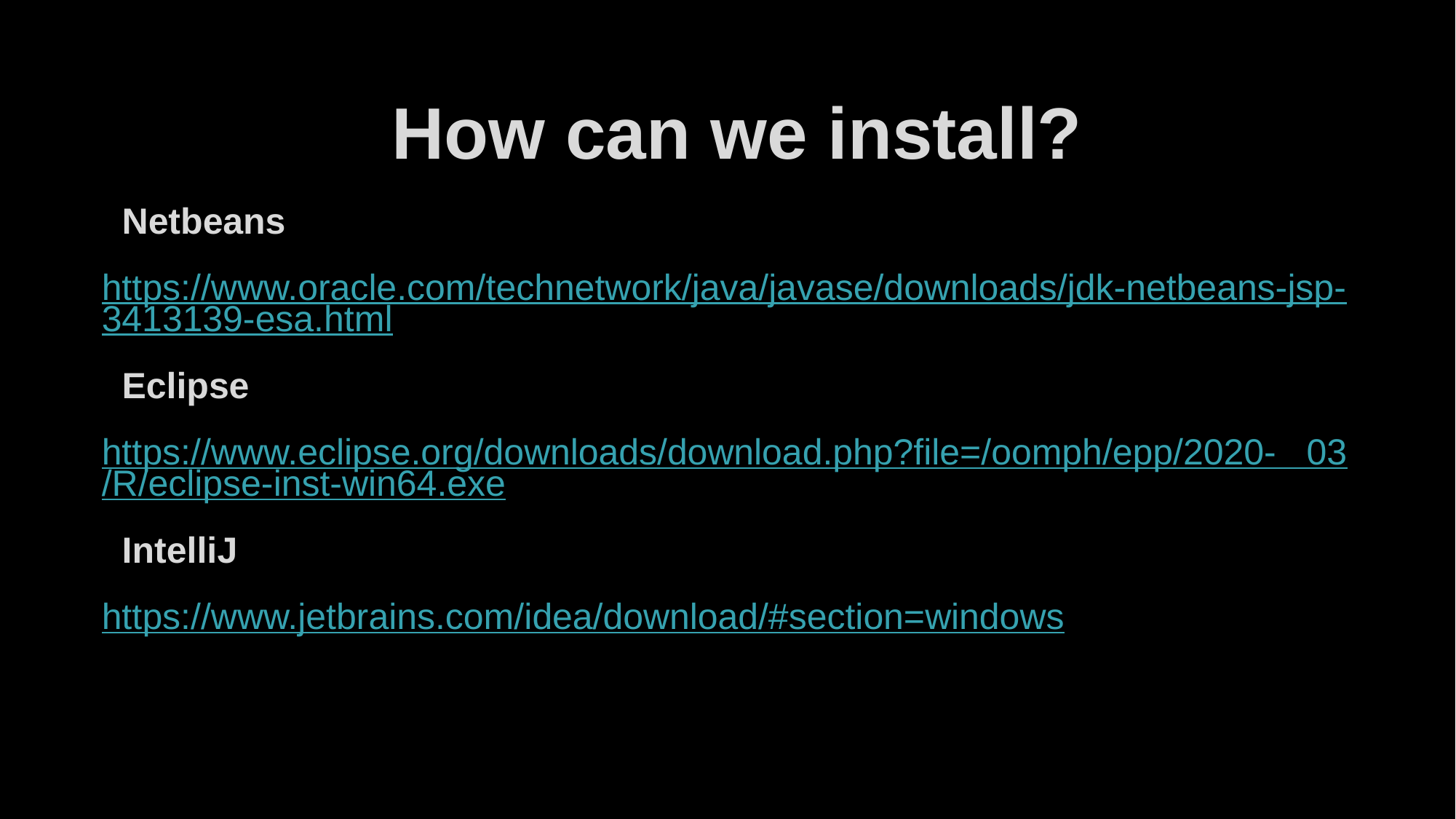

How can we install?
  Netbeans
https://www.oracle.com/technetwork/java/javase/downloads/jdk-netbeans-jsp-3413139-esa.html
  Eclipse
https://www.eclipse.org/downloads/download.php?file=/oomph/epp/2020-   03/R/eclipse-inst-win64.exe
  IntelliJ
https://www.jetbrains.com/idea/download/#section=windows
#